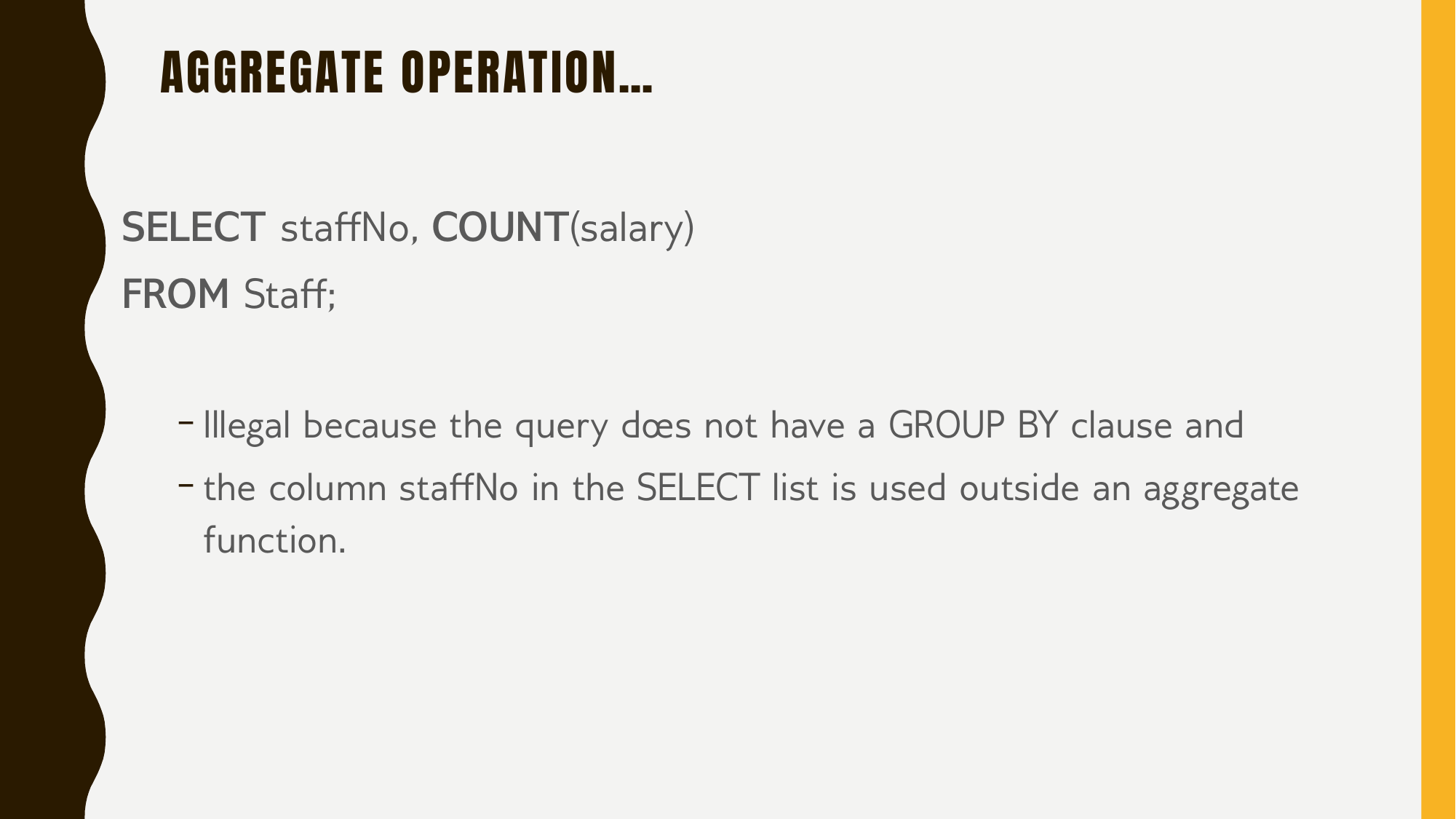

# Aggregate operation…
SELECT staffNo, COUNT(salary)
FROM Staff;

Illegal because the query does not have a GROUP BY clause and
the column staffNo in the SELECT list is used outside an aggregate function.